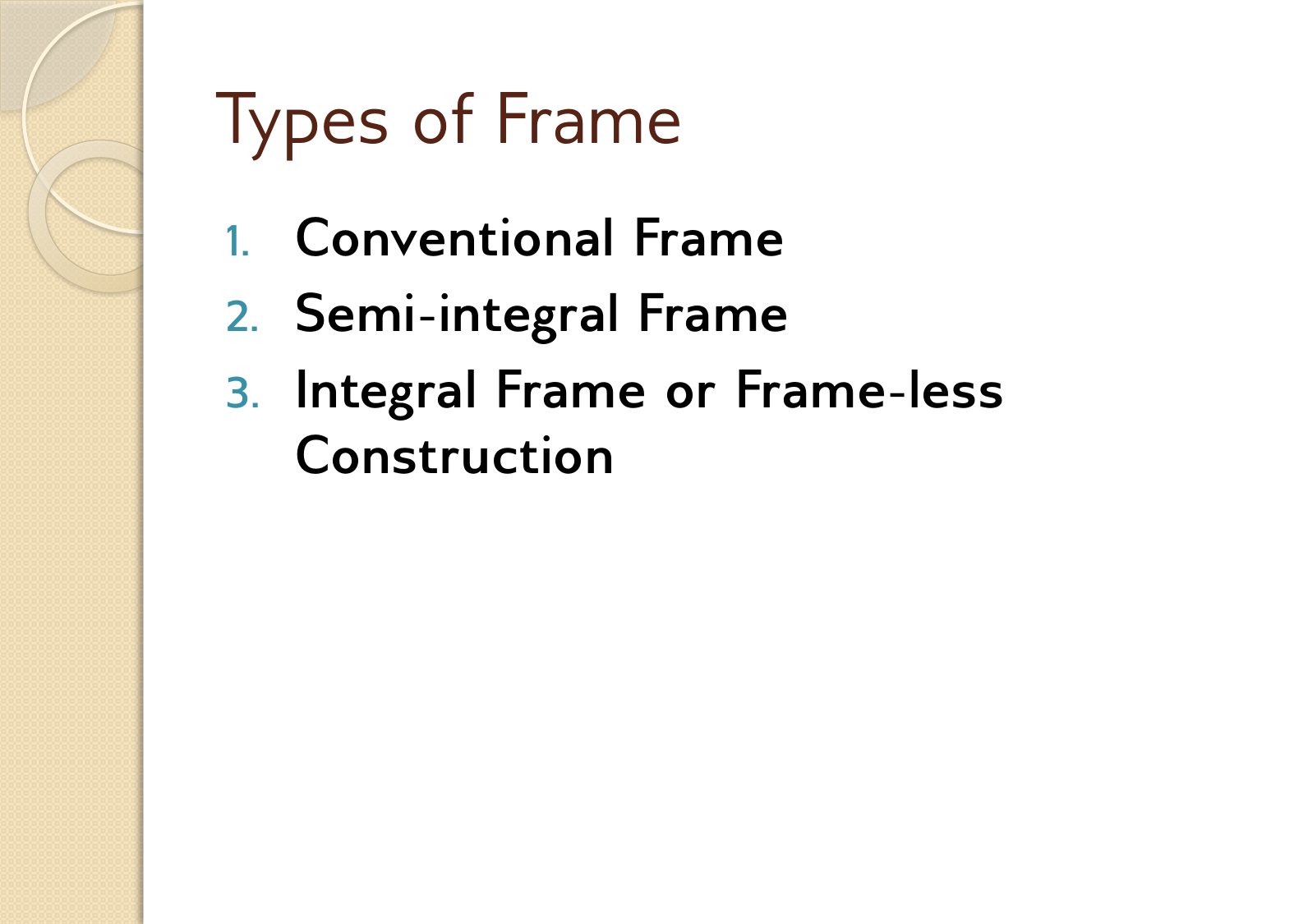

# Types of Frame
Conventional Frame
Semi-integral Frame
Integral Frame or Frame-less Construction